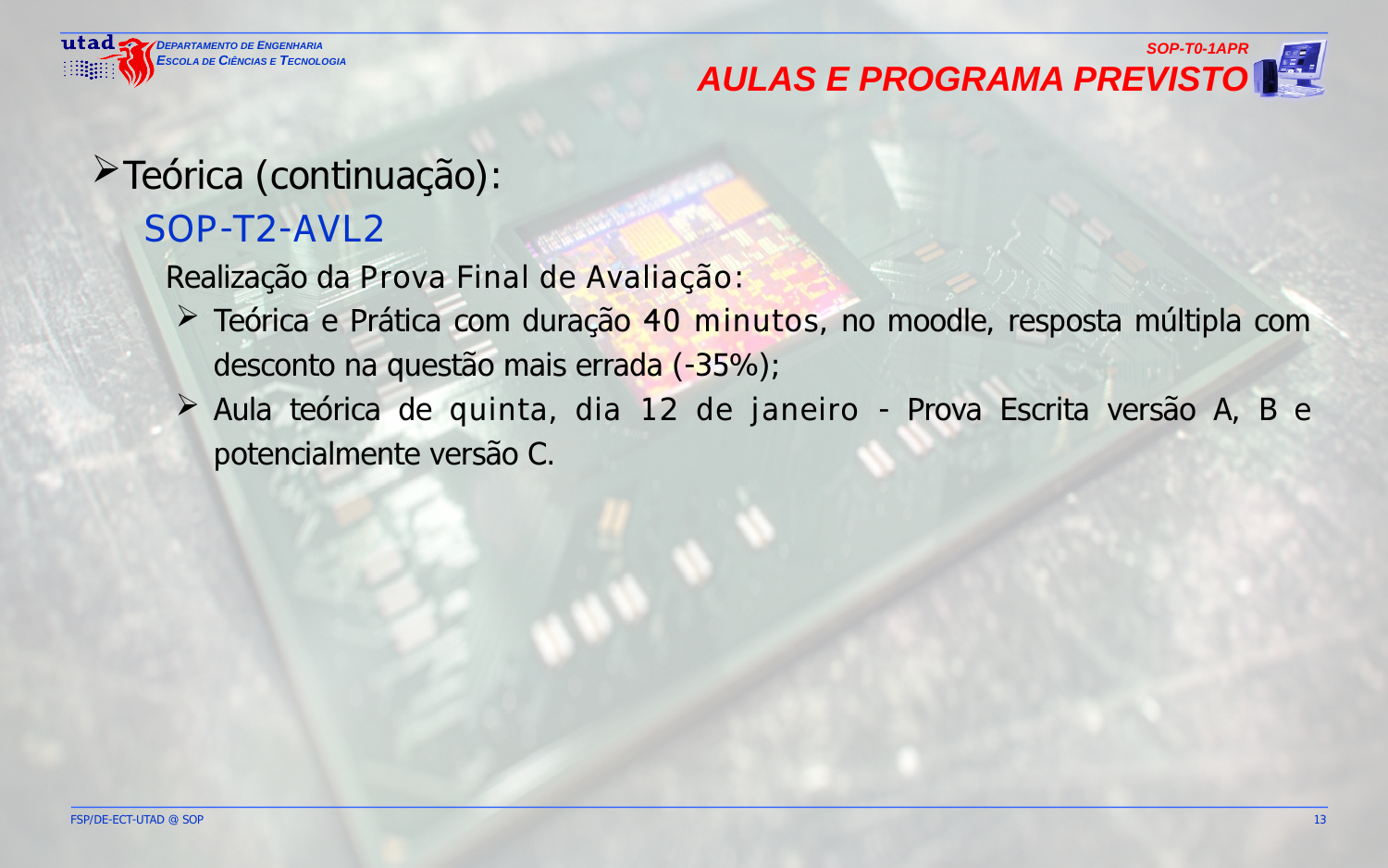

SOP-T0-1APR
Aulas e Programa Previsto
Teórica (continuação):
SOP-T2-AVL2
Realização da Prova Final de Avaliação:
Teórica e Prática com duração 40 minutos, no moodle, resposta múltipla com desconto na questão mais errada (-35%);
Aula teórica de quinta, dia 12 de janeiro - Prova Escrita versão A, B e potencialmente versão C.